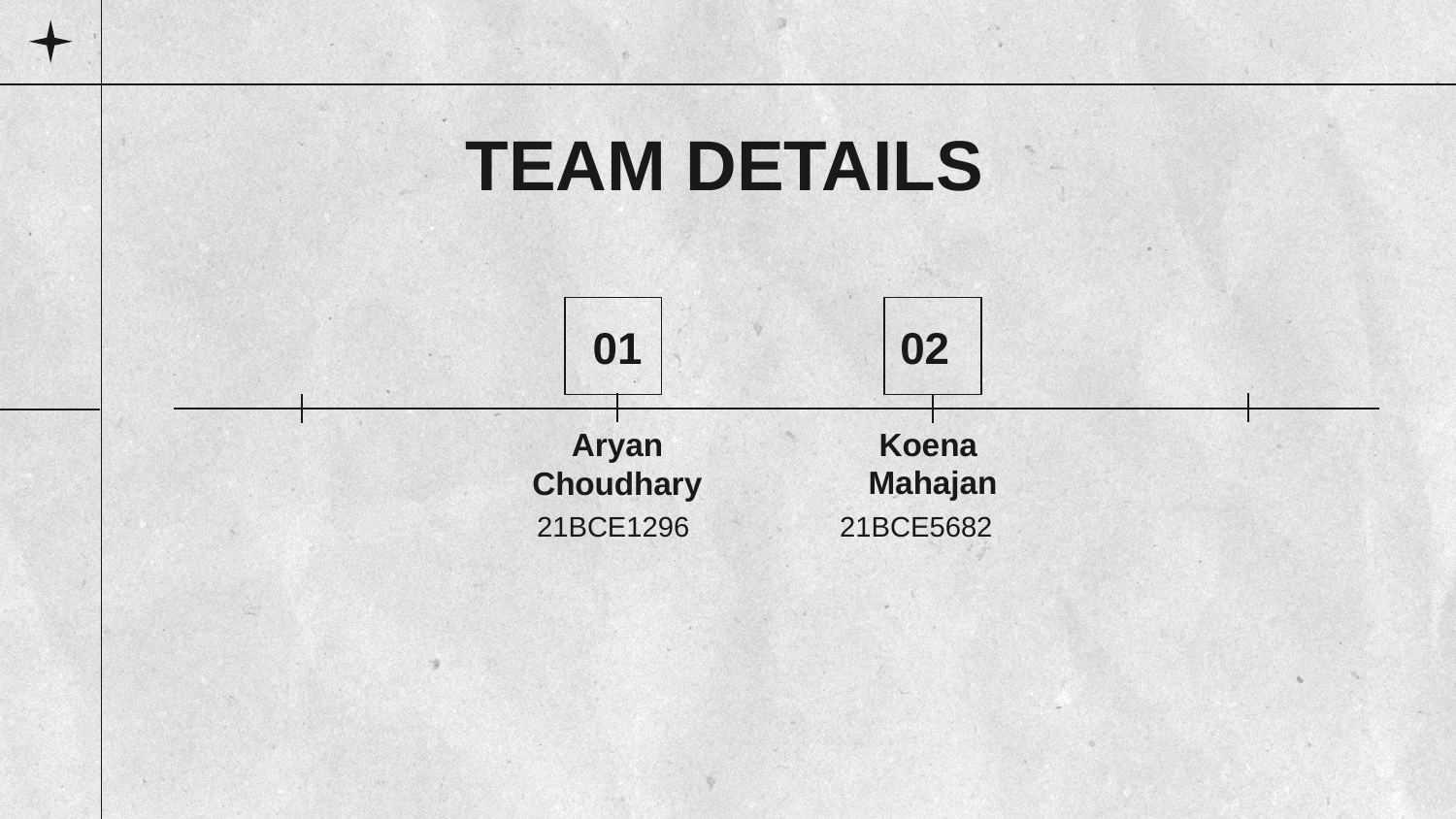

# TEAM DETAILS

01
02
Koena
Mahajan
Aryan Choudhary
21BCE1296
21BCE5682